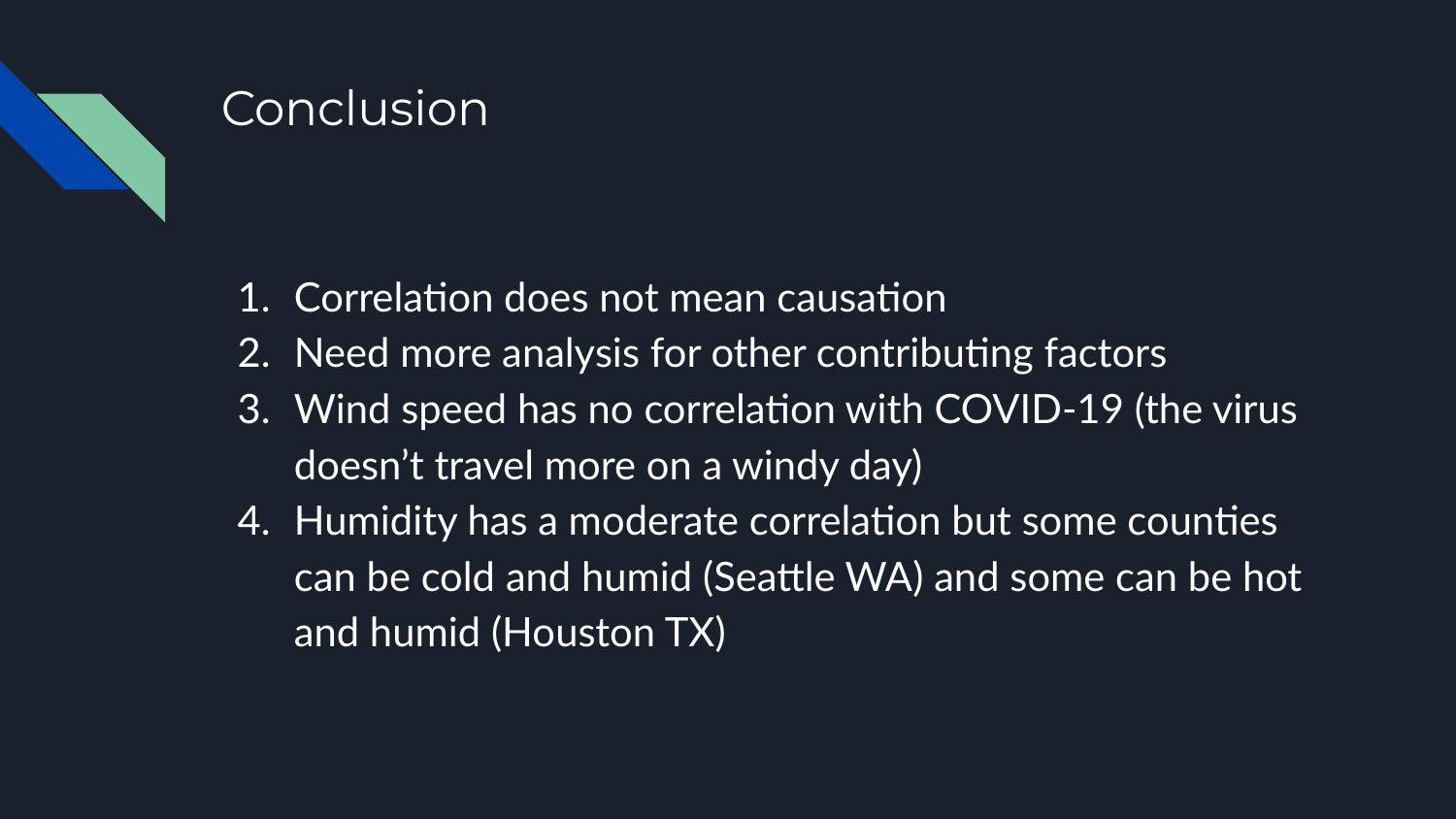

# Conclusion
Correlation does not mean causation
Need more analysis for other contributing factors
Wind speed has no correlation with COVID-19 (the virus doesn’t travel more on a windy day)
Humidity has a moderate correlation but some counties can be cold and humid (Seattle WA) and some can be hot and humid (Houston TX)